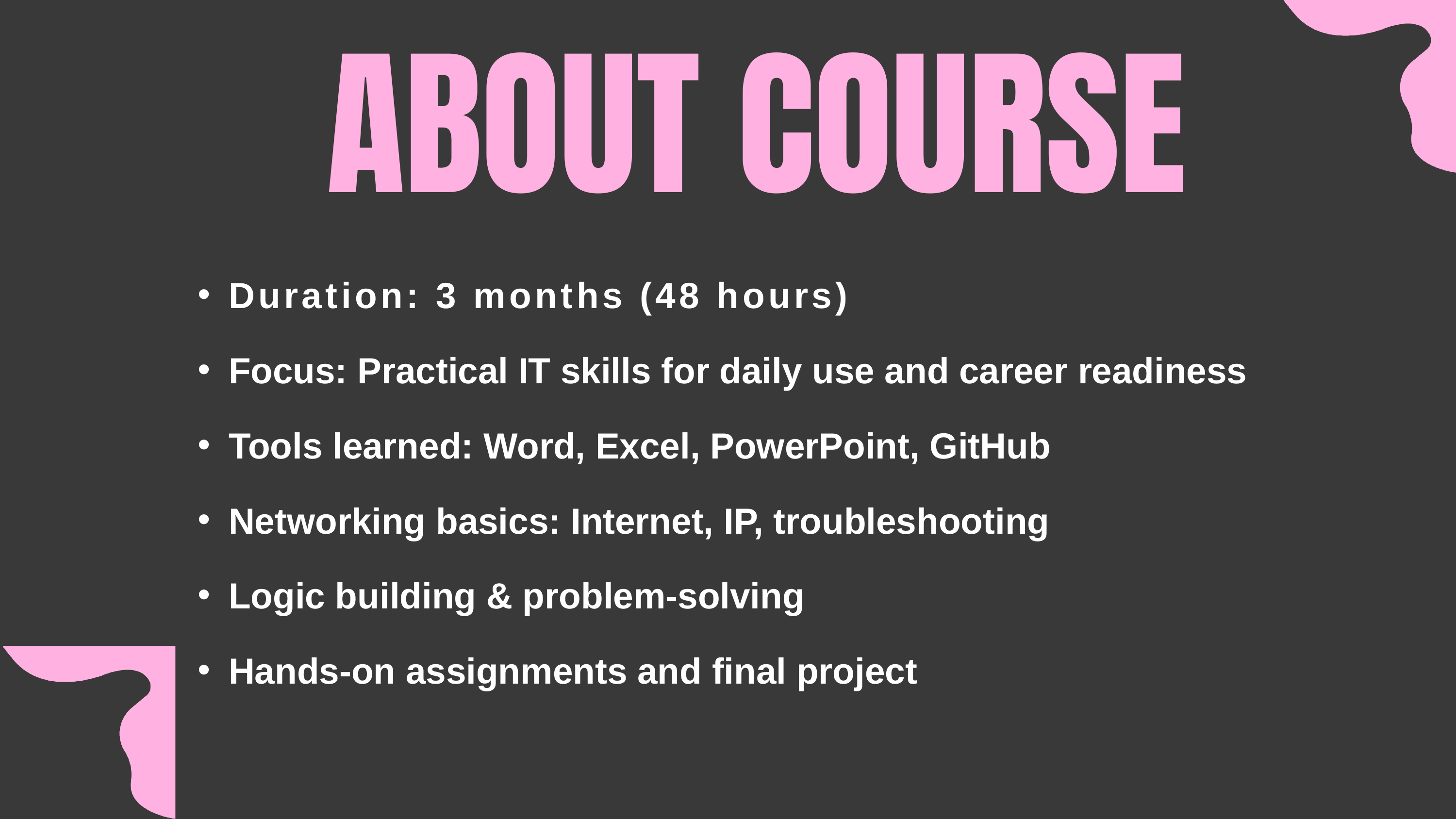

ABOUT COURSE

Duration: 3 months (48 hours)
Focus: Practical IT skills for daily use and career readiness
Tools learned: Word, Excel, PowerPoint, GitHub
Networking basics: Internet, IP, troubleshooting
Logic building & problem-solving
Hands-on assignments and final project